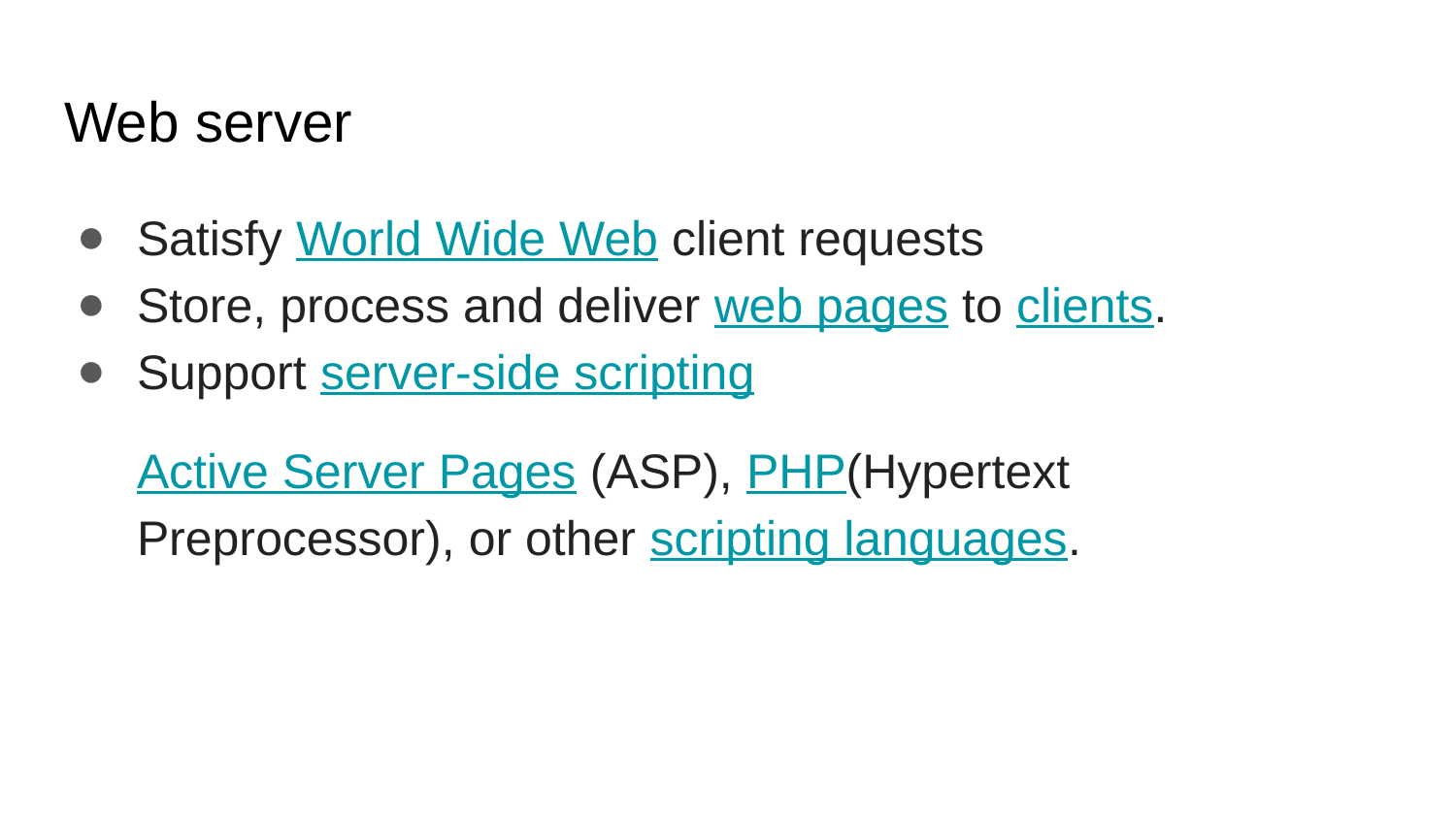

# Web server
Satisfy World Wide Web client requests
Store, process and deliver web pages to clients.
Support server-side scripting
Active Server Pages (ASP), PHP(Hypertext Preprocessor), or other scripting languages.